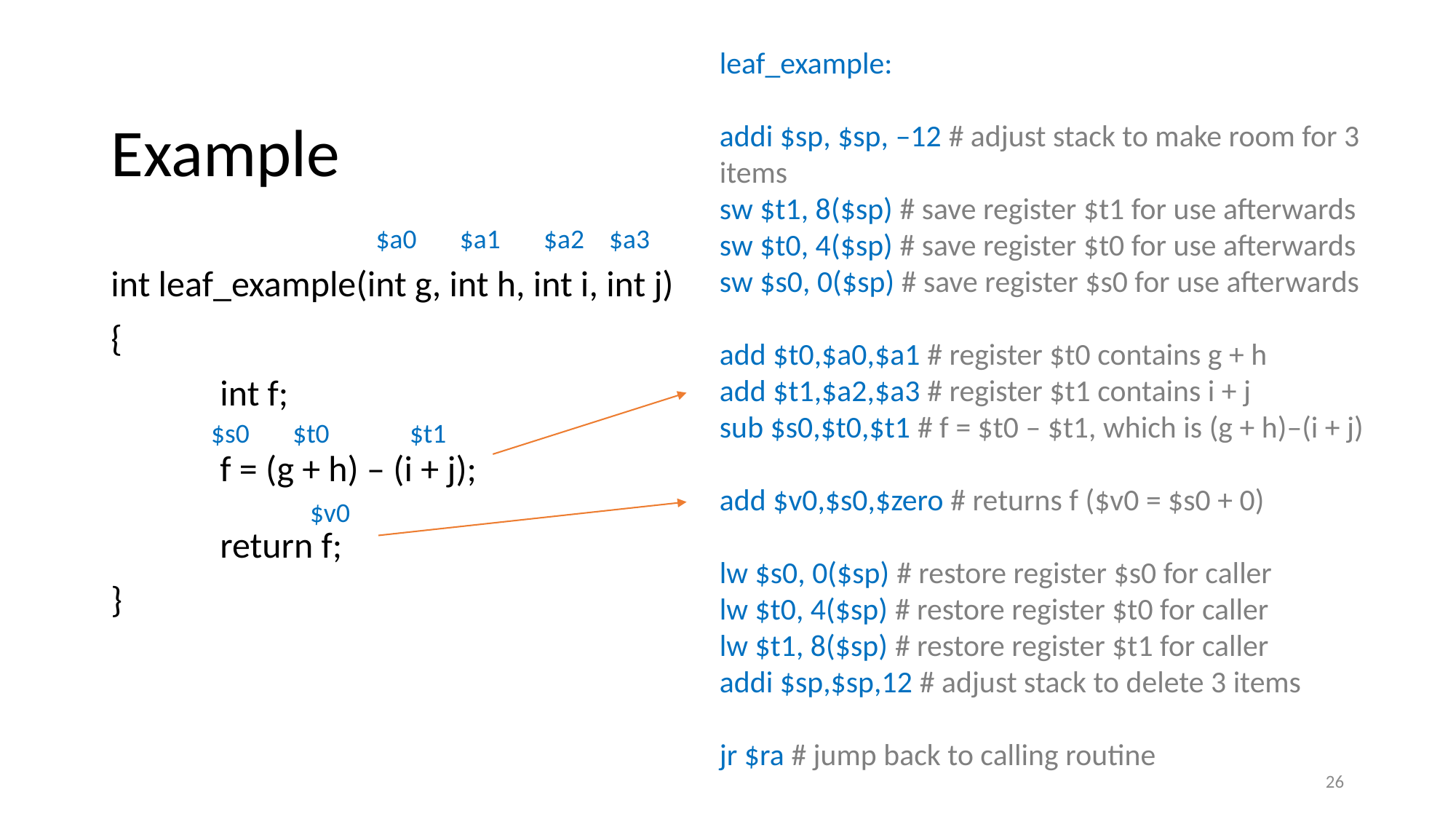

leaf_example:

addi $sp, $sp, –12 # adjust stack to make room for 3 items
sw $t1, 8($sp) # save register $t1 for use afterwards
sw $t0, 4($sp) # save register $t0 for use afterwards
sw $s0, 0($sp) # save register $s0 for use afterwards

add $t0,$a0,$a1 # register $t0 contains g + h
add $t1,$a2,$a3 # register $t1 contains i + j
sub $s0,$t0,$t1 # f = $t0 – $t1, which is (g + h)–(i + j)

add $v0,$s0,$zero # returns f ($v0 = $s0 + 0)

lw $s0, 0($sp) # restore register $s0 for caller
lw $t0, 4($sp) # restore register $t0 for caller
lw $t1, 8($sp) # restore register $t1 for caller
addi $sp,$sp,12 # adjust stack to delete 3 items

jr $ra # jump back to calling routine
# Example

int leaf_example(int g, int h, int i, int j)
{
	int f;

	f = (g + h) – (i + j);

	return f;
}
 $a0       $a1       $a2    $a3
 $s0       $t0             $t1
 $v0
26